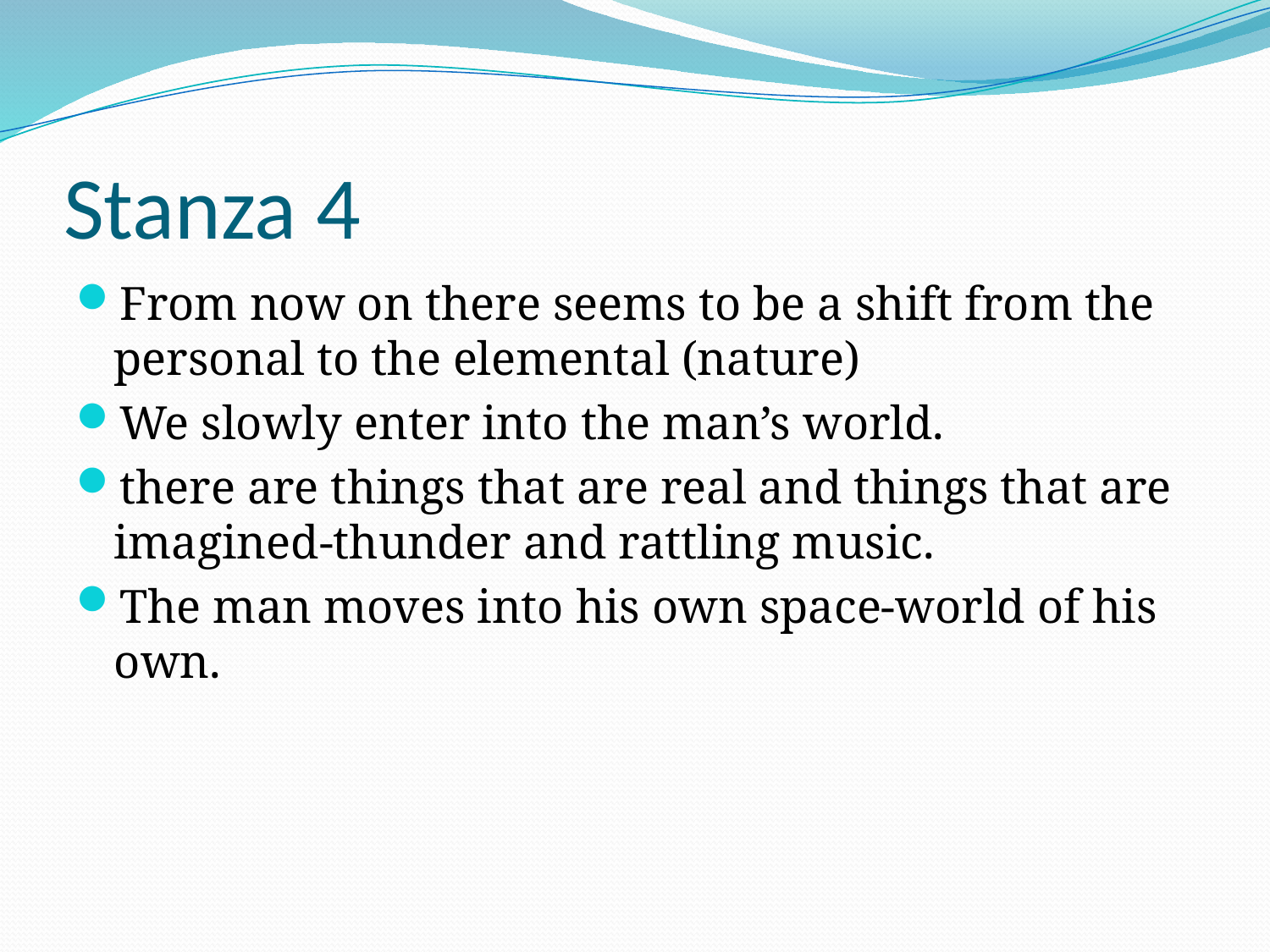

# Stanza 4
From now on there seems to be a shift from the personal to the elemental (nature)
We slowly enter into the man’s world.
there are things that are real and things that are imagined-thunder and rattling music.
The man moves into his own space-world of his own.